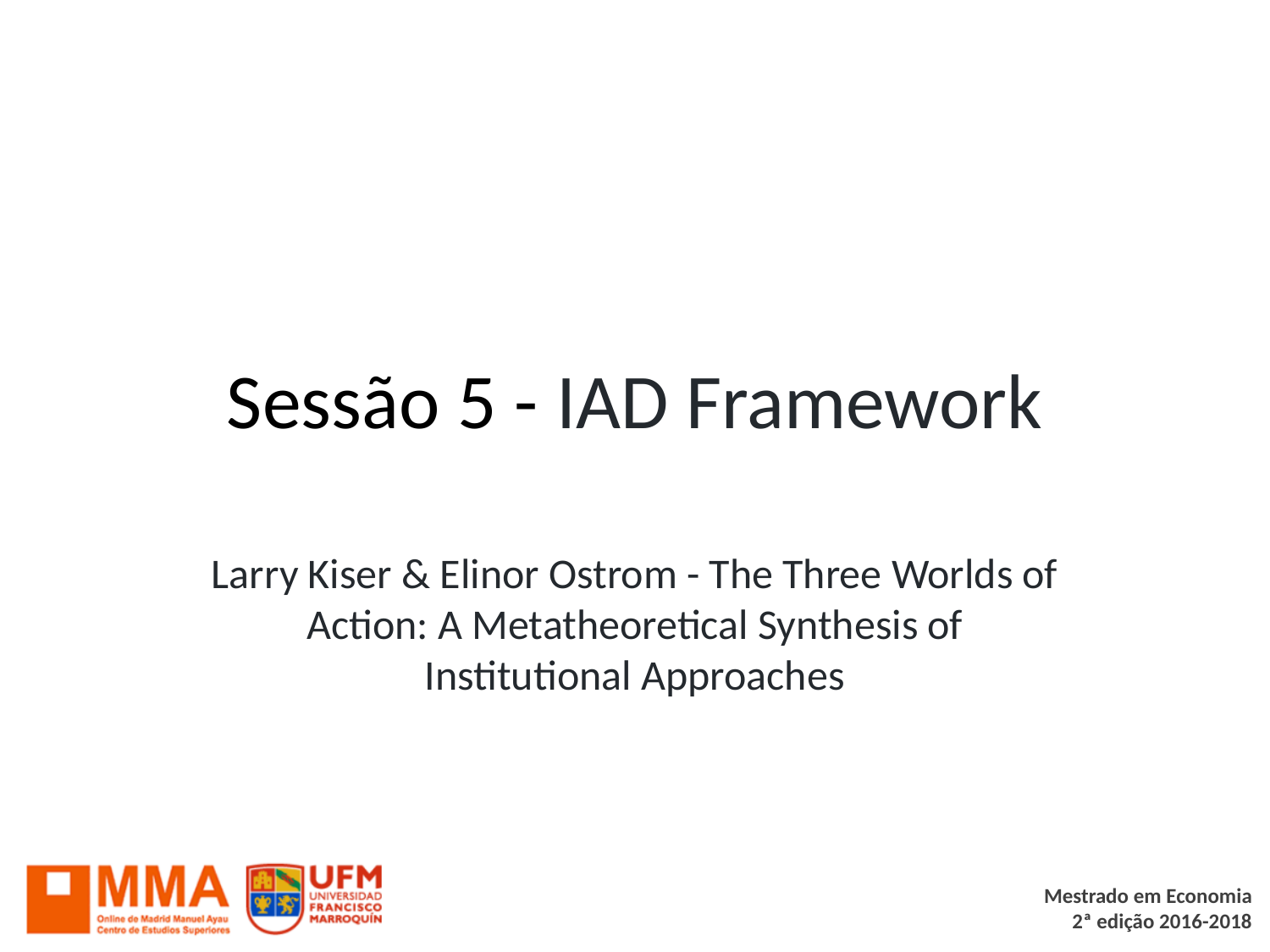

# Sessão 5 - IAD Framework
Larry Kiser & Elinor Ostrom - The Three Worlds of Action: A Metatheoretical Synthesis of Institutional Approaches